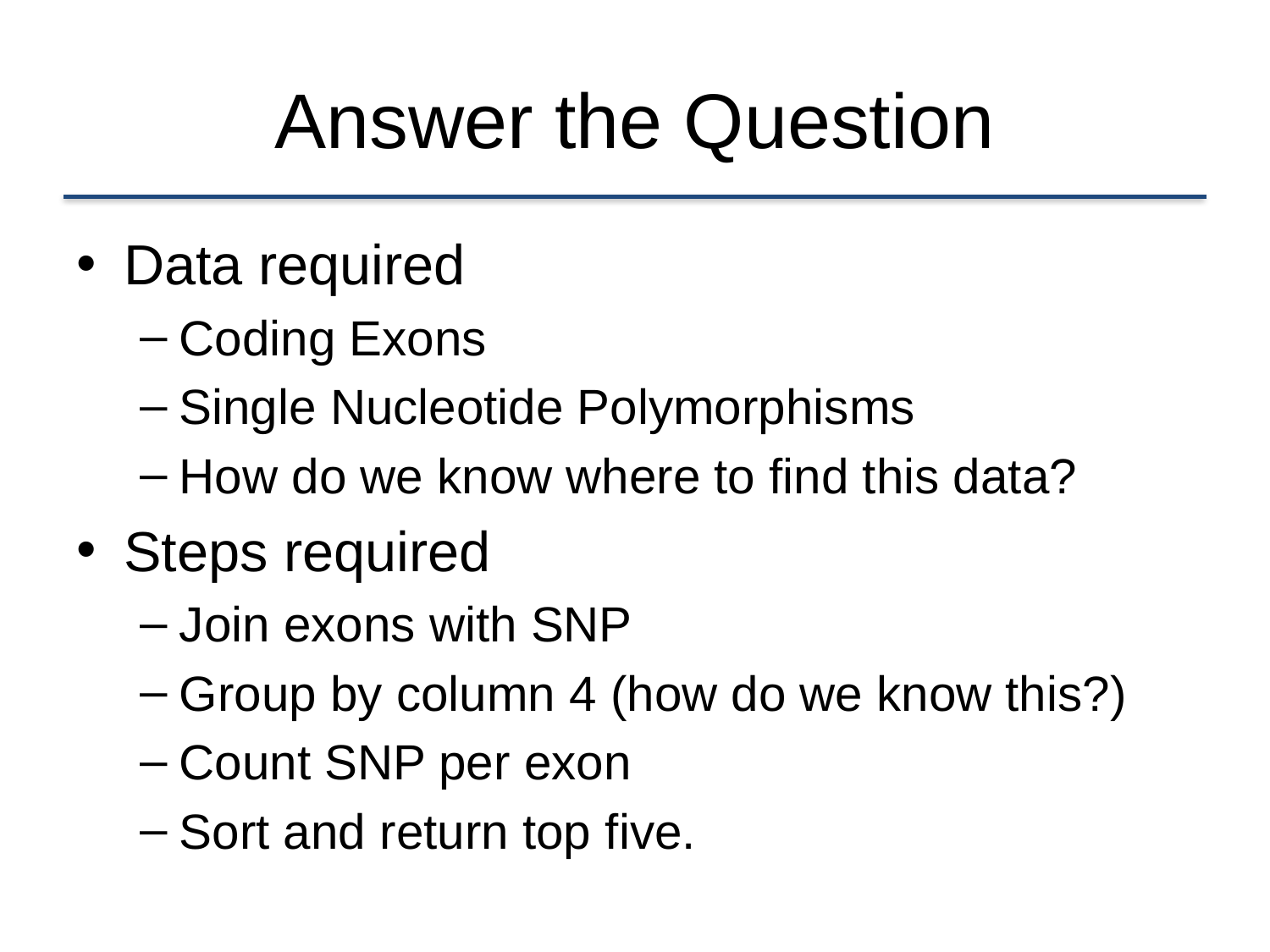

# Answer the Question
Data required
Coding Exons
Single Nucleotide Polymorphisms
How do we know where to find this data?
Steps required
Join exons with SNP
Group by column 4 (how do we know this?)
Count SNP per exon
Sort and return top five.